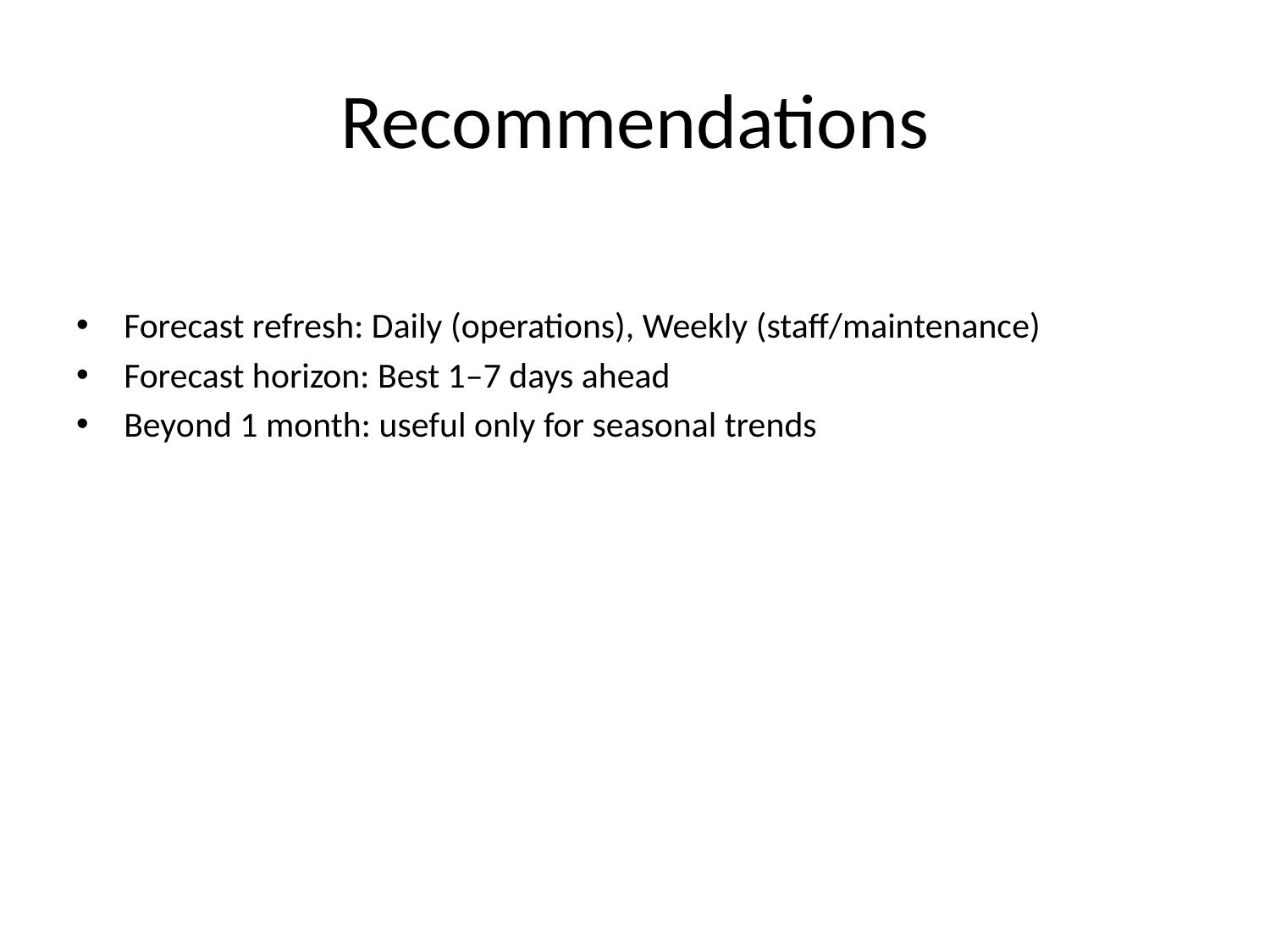

# Recommendations

Forecast refresh: Daily (operations), Weekly (staff/maintenance)
Forecast horizon: Best 1–7 days ahead
Beyond 1 month: useful only for seasonal trends